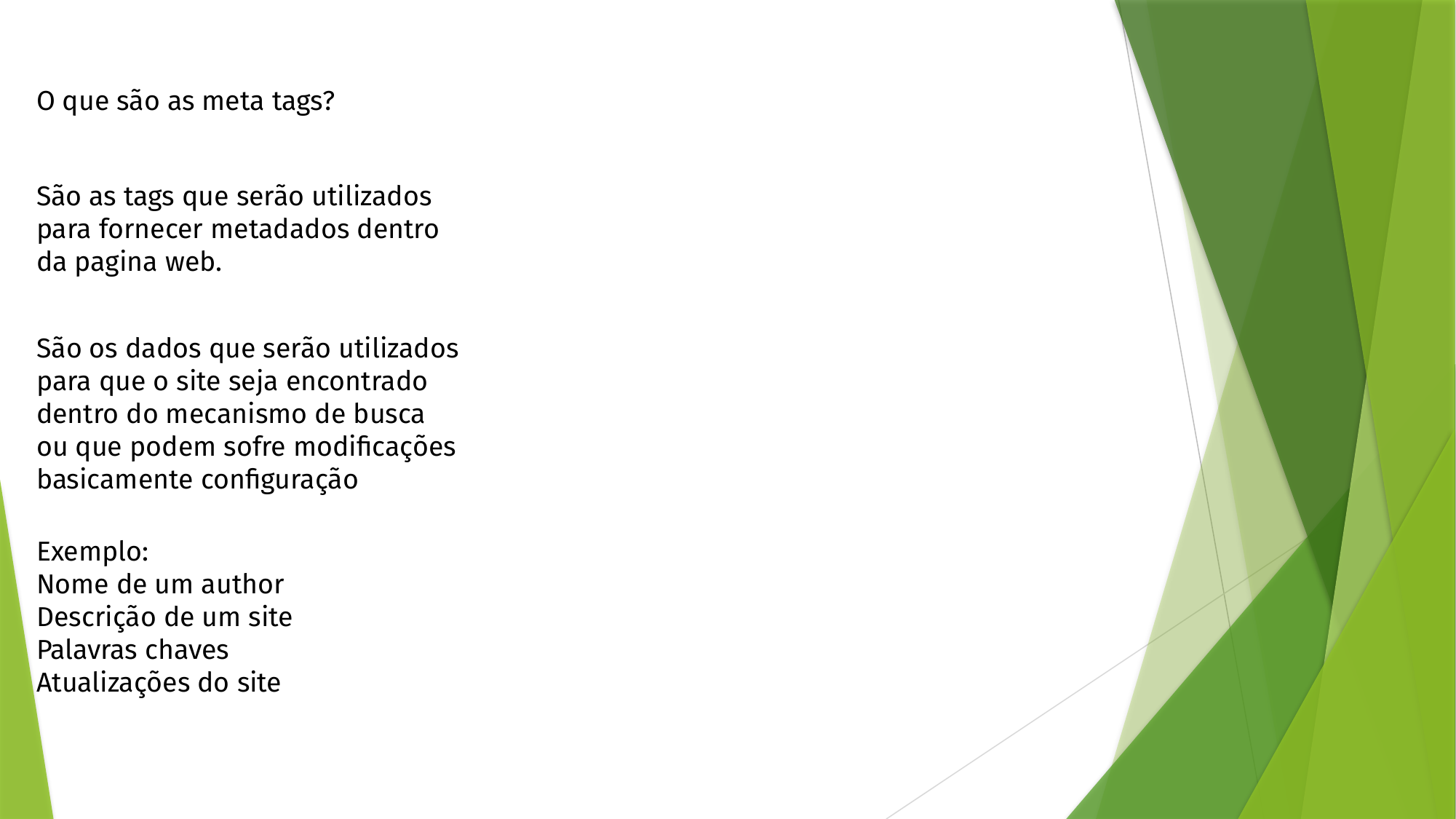

O que são as meta tags?
São as tags que serão utilizados para fornecer metadados dentro da pagina web.
São os dados que serão utilizados para que o site seja encontrado dentro do mecanismo de busca ou que podem sofre modificações basicamente configuração
Exemplo:
Nome de um author
Descrição de um site
Palavras chaves
Atualizações do site